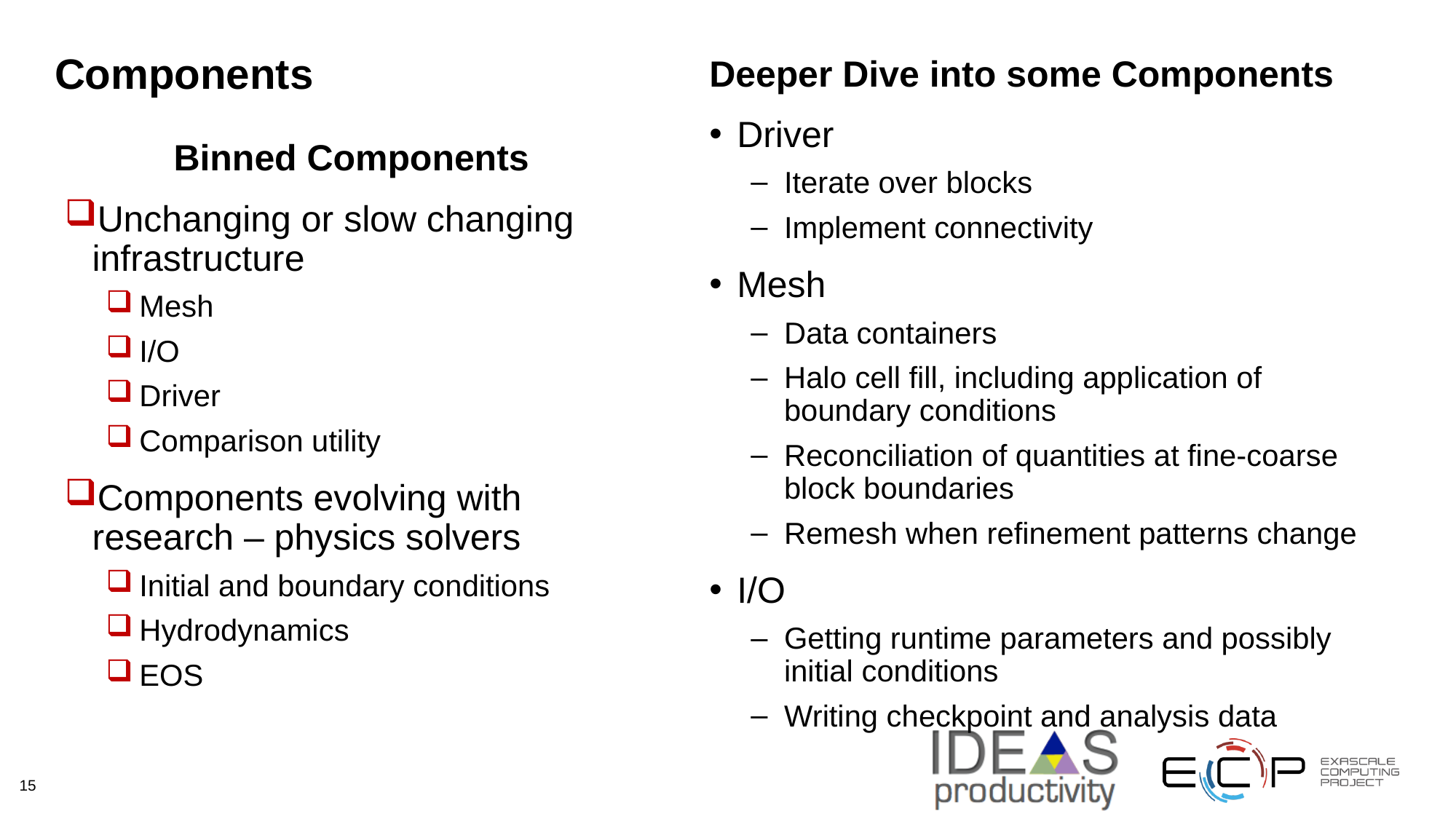

# Components
Deeper Dive into some Components
Driver
Iterate over blocks
Implement connectivity
Mesh
Data containers
Halo cell fill, including application of boundary conditions
Reconciliation of quantities at fine-coarse block boundaries
Remesh when refinement patterns change
I/O
Getting runtime parameters and possibly initial conditions
Writing checkpoint and analysis data
Binned Components
Unchanging or slow changing infrastructure
Mesh
I/O
Driver
Comparison utility
Components evolving with research – physics solvers
Initial and boundary conditions
Hydrodynamics
EOS